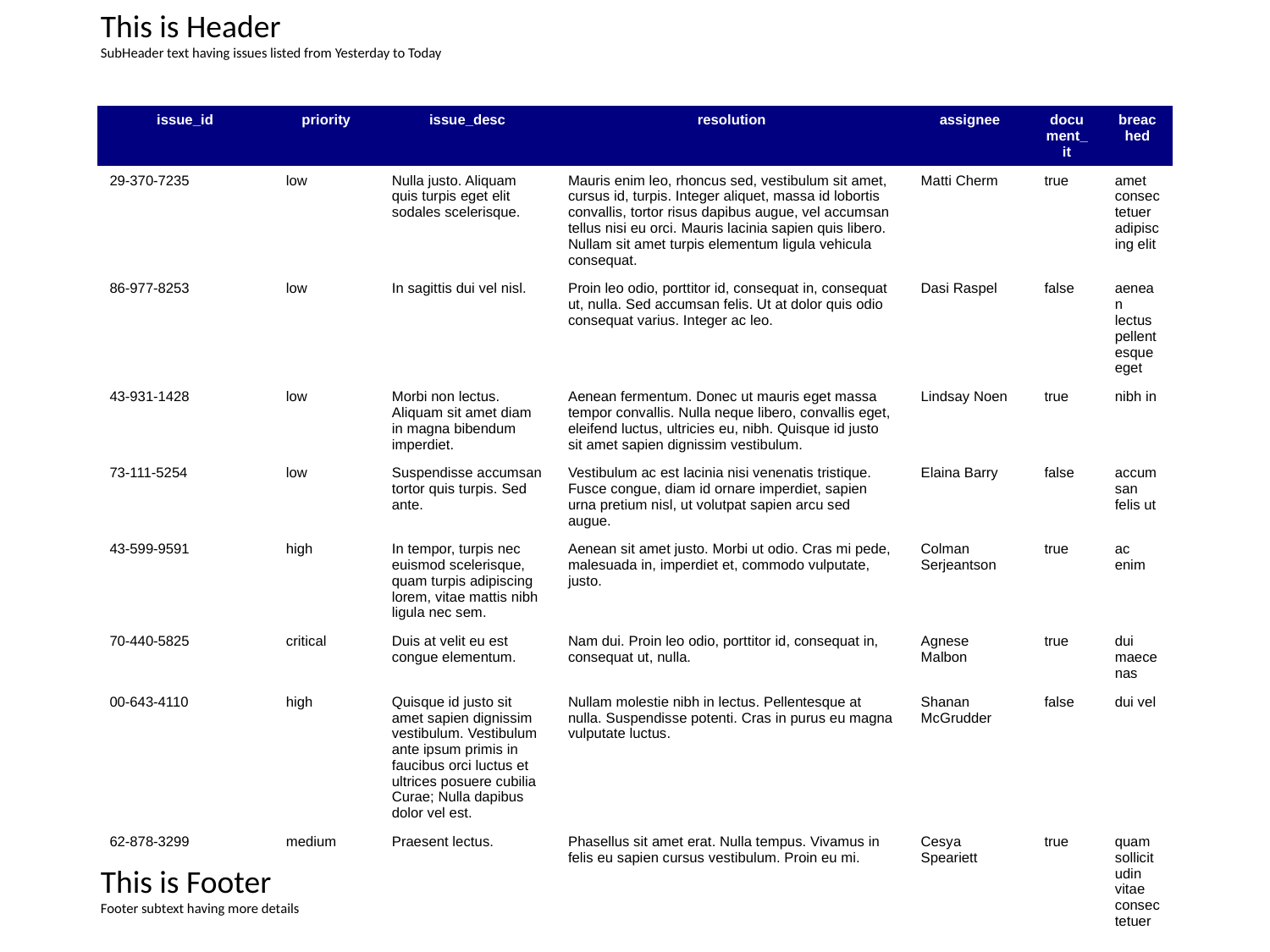

This is Header
SubHeader text having issues listed from Yesterday to Today
| issue\_id | priority | issue\_desc | resolution | assignee | document\_it | breached |
| --- | --- | --- | --- | --- | --- | --- |
| 29-370-7235 | low | Nulla justo. Aliquam quis turpis eget elit sodales scelerisque. | Mauris enim leo, rhoncus sed, vestibulum sit amet, cursus id, turpis. Integer aliquet, massa id lobortis convallis, tortor risus dapibus augue, vel accumsan tellus nisi eu orci. Mauris lacinia sapien quis libero. Nullam sit amet turpis elementum ligula vehicula consequat. | Matti Cherm | true | amet consectetuer adipiscing elit |
| 86-977-8253 | low | In sagittis dui vel nisl. | Proin leo odio, porttitor id, consequat in, consequat ut, nulla. Sed accumsan felis. Ut at dolor quis odio consequat varius. Integer ac leo. | Dasi Raspel | false | aenean lectus pellentesque eget |
| 43-931-1428 | low | Morbi non lectus. Aliquam sit amet diam in magna bibendum imperdiet. | Aenean fermentum. Donec ut mauris eget massa tempor convallis. Nulla neque libero, convallis eget, eleifend luctus, ultricies eu, nibh. Quisque id justo sit amet sapien dignissim vestibulum. | Lindsay Noen | true | nibh in |
| 73-111-5254 | low | Suspendisse accumsan tortor quis turpis. Sed ante. | Vestibulum ac est lacinia nisi venenatis tristique. Fusce congue, diam id ornare imperdiet, sapien urna pretium nisl, ut volutpat sapien arcu sed augue. | Elaina Barry | false | accumsan felis ut |
| 43-599-9591 | high | In tempor, turpis nec euismod scelerisque, quam turpis adipiscing lorem, vitae mattis nibh ligula nec sem. | Aenean sit amet justo. Morbi ut odio. Cras mi pede, malesuada in, imperdiet et, commodo vulputate, justo. | Colman Serjeantson | true | ac enim |
| 70-440-5825 | critical | Duis at velit eu est congue elementum. | Nam dui. Proin leo odio, porttitor id, consequat in, consequat ut, nulla. | Agnese Malbon | true | dui maecenas |
| 00-643-4110 | high | Quisque id justo sit amet sapien dignissim vestibulum. Vestibulum ante ipsum primis in faucibus orci luctus et ultrices posuere cubilia Curae; Nulla dapibus dolor vel est. | Nullam molestie nibh in lectus. Pellentesque at nulla. Suspendisse potenti. Cras in purus eu magna vulputate luctus. | Shanan McGrudder | false | dui vel |
| 62-878-3299 | medium | Praesent lectus. | Phasellus sit amet erat. Nulla tempus. Vivamus in felis eu sapien cursus vestibulum. Proin eu mi. | Cesya Speariett | true | quam sollicitudin vitae consectetuer |
|  |  |  |  |  |  |  |
This is Footer
Footer subtext having more details